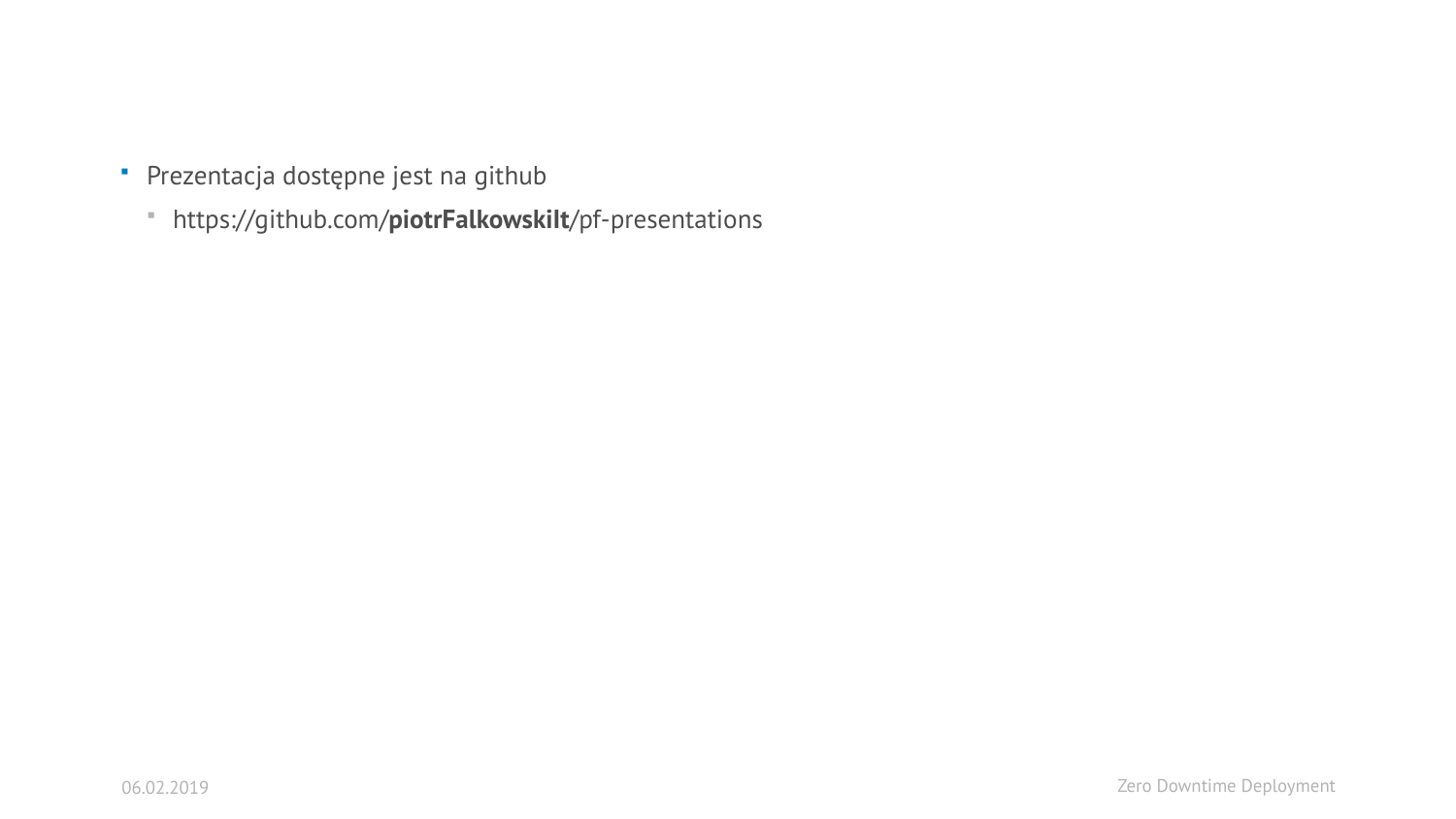

Prezentacja dostępne jest na github
https://github.com/piotrFalkowskiIt/pf-presentations
Zero Downtime Deployment
06.02.2019